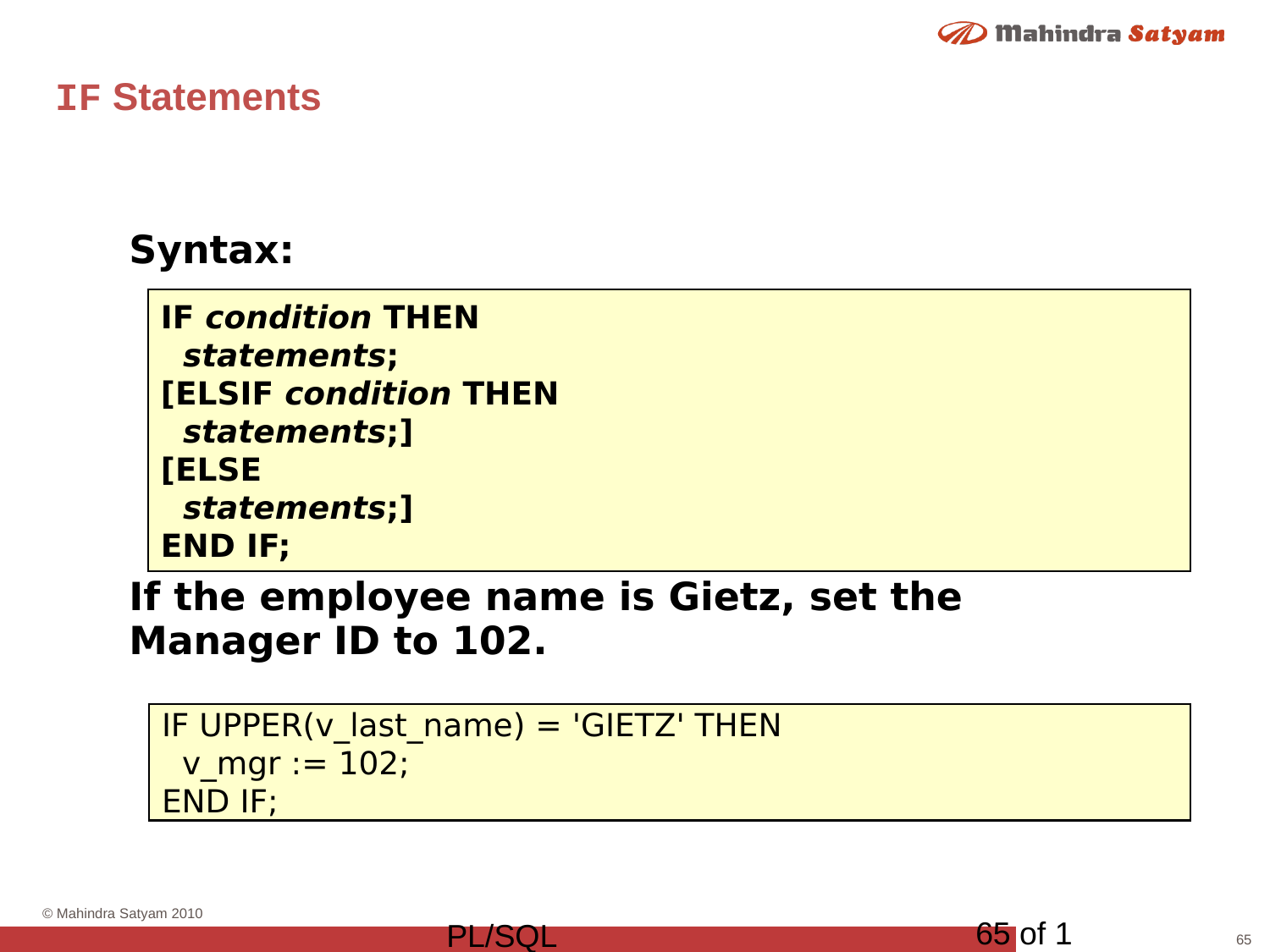

# IF Statements
Syntax:

If the employee name is Gietz, set the Manager ID to 102.
IF condition THEN
  statements;
[ELSIF condition THEN
  statements;]
[ELSE
  statements;]
END IF;
IF UPPER(v_last_name) = 'GIETZ' THEN
  v_mgr := 102;
END IF;

65 of 1
PL/SQL